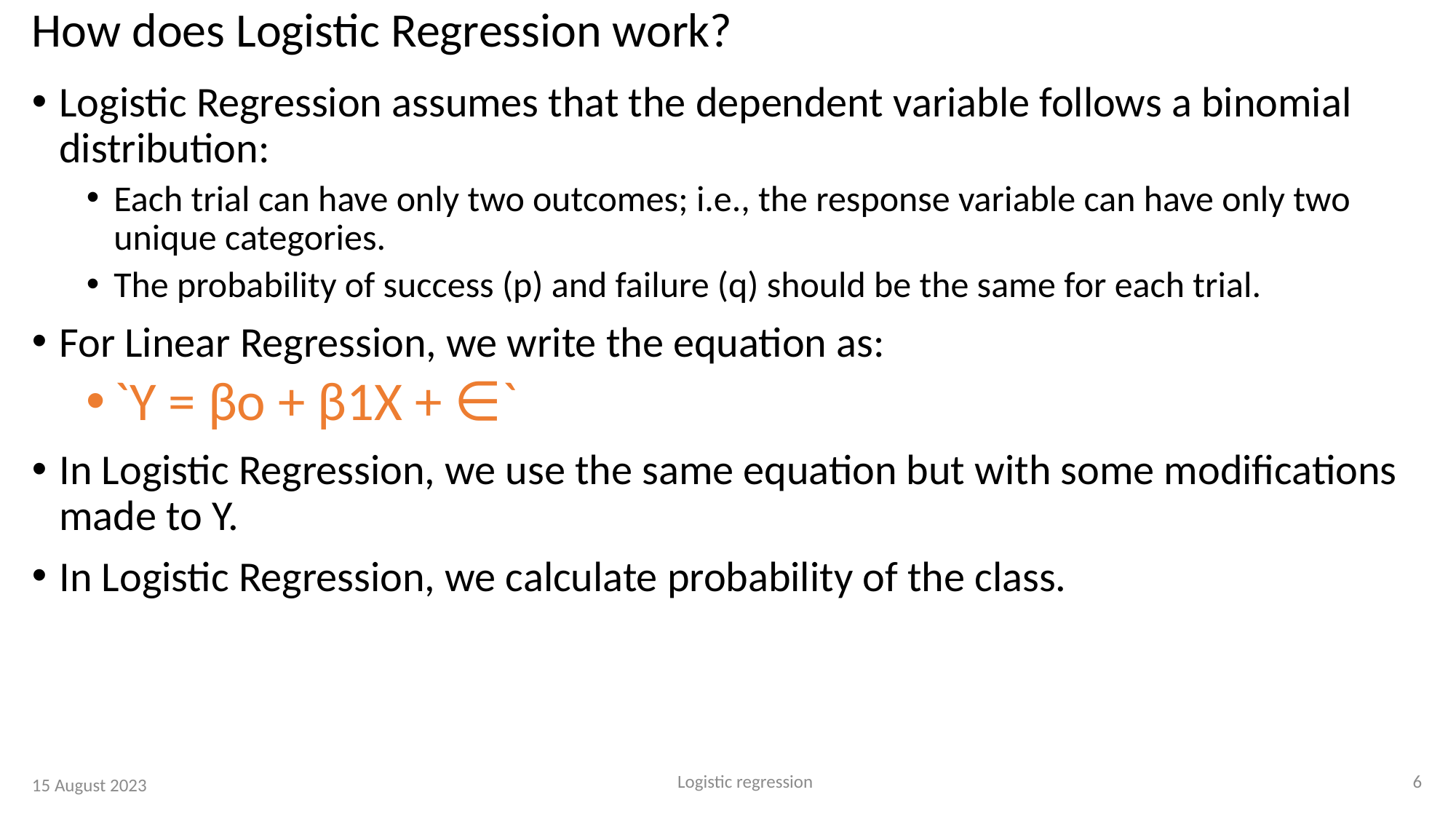

# How does Logistic Regression work?
Logistic Regression assumes that the dependent variable follows a binomial distribution:
Each trial can have only two outcomes; i.e., the response variable can have only two unique categories.
The probability of success (p) and failure (q) should be the same for each trial.
For Linear Regression, we write the equation as:
`Y = βo + β1X + ∈`
In Logistic Regression, we use the same equation but with some modifications made to Y.
In Logistic Regression, we calculate probability of the class.
6
Logistic regression
15 August 2023